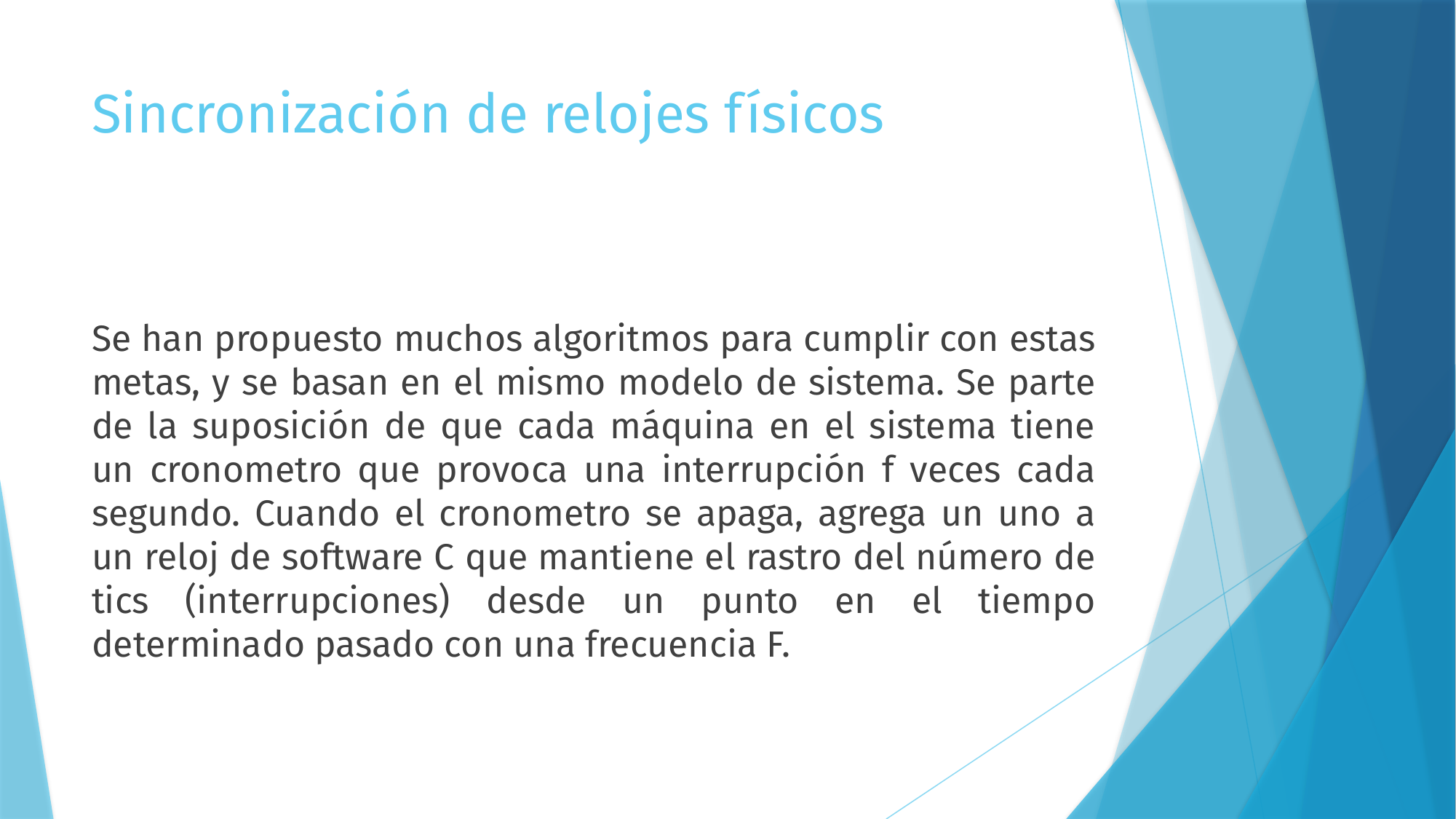

# Sincronización de relojes físicos
Se han propuesto muchos algoritmos para cumplir con estas metas, y se basan en el mismo modelo de sistema. Se parte de la suposición de que cada máquina en el sistema tiene un cronometro que provoca una interrupción f veces cada segundo. Cuando el cronometro se apaga, agrega un uno a un reloj de software C que mantiene el rastro del número de tics (interrupciones) desde un punto en el tiempo determinado pasado con una frecuencia F.